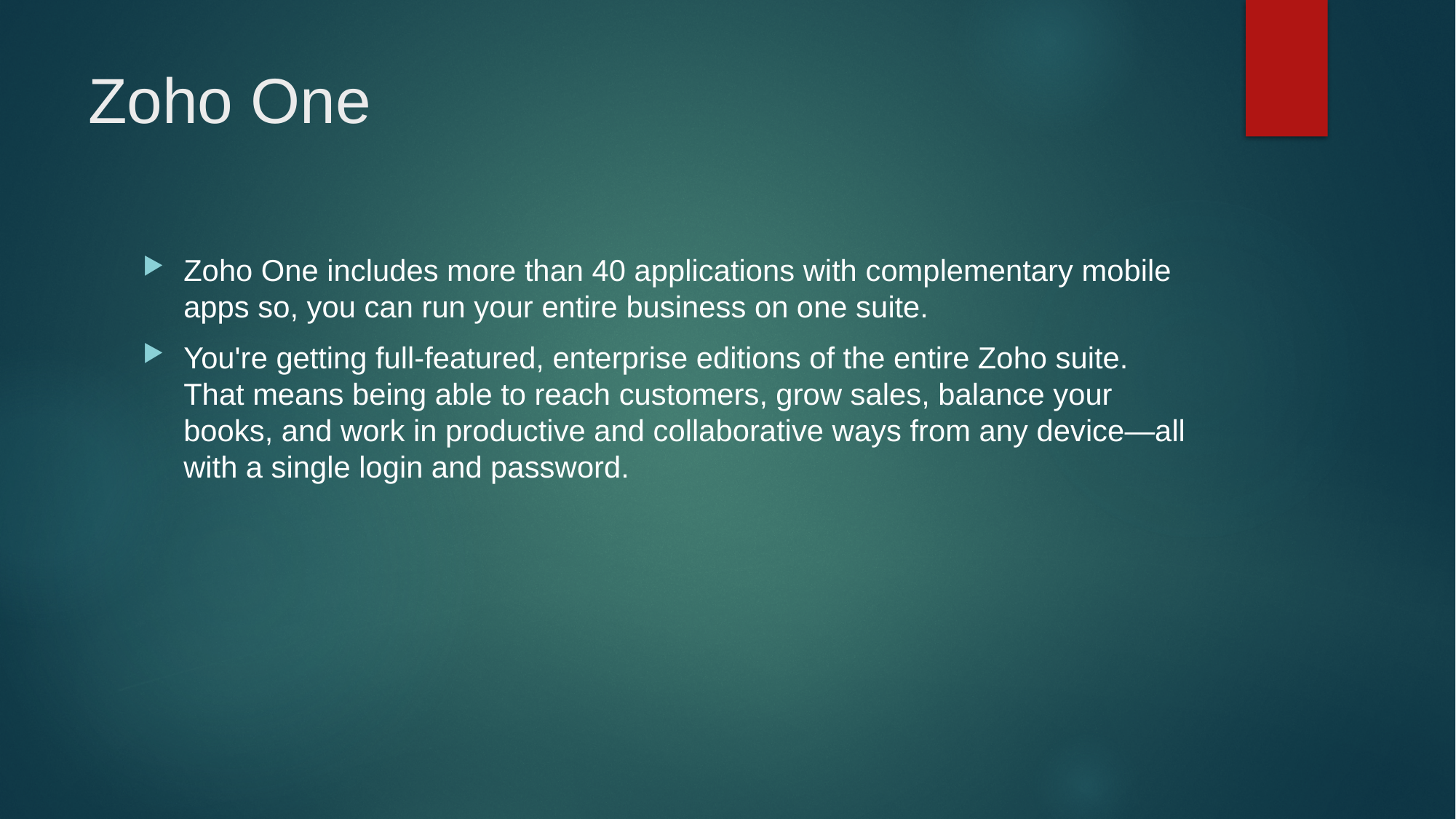

# Zoho One
Zoho One includes more than 40 applications with complementary mobile apps so, you can run your entire business on one suite.
You're getting full-featured, enterprise editions of the entire Zoho suite. That means being able to reach customers, grow sales, balance your books, and work in productive and collaborative ways from any device—all with a single login and password.